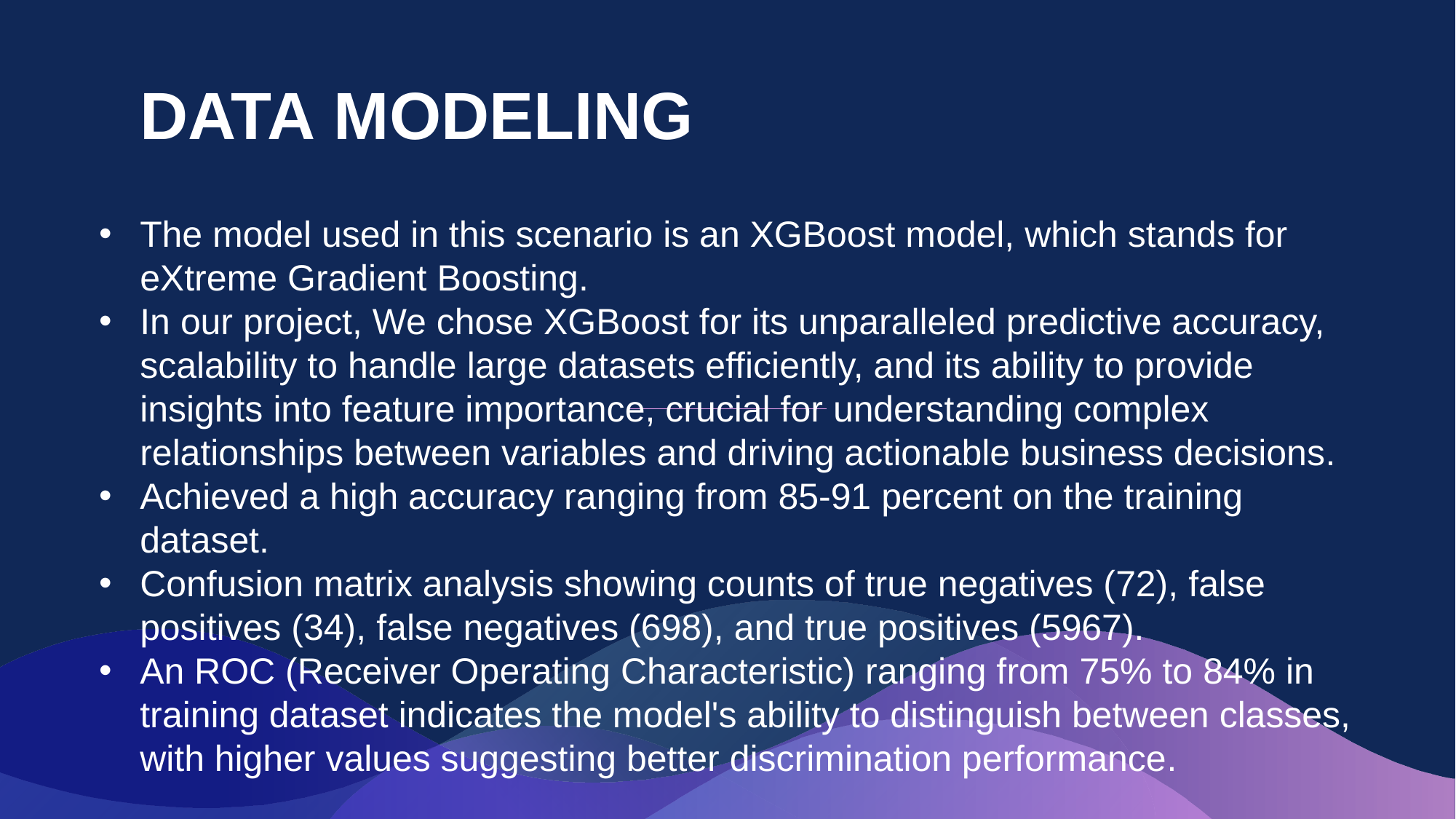

DATA MODELING
The model used in this scenario is an XGBoost model, which stands for eXtreme Gradient Boosting.
In our project, We chose XGBoost for its unparalleled predictive accuracy, scalability to handle large datasets efficiently, and its ability to provide insights into feature importance, crucial for understanding complex relationships between variables and driving actionable business decisions.
Achieved a high accuracy ranging from 85-91 percent on the training dataset.
Confusion matrix analysis showing counts of true negatives (72), false positives (34), false negatives (698), and true positives (5967).
An ROC (Receiver Operating Characteristic) ranging from 75% to 84% in training dataset indicates the model's ability to distinguish between classes, with higher values suggesting better discrimination performance.